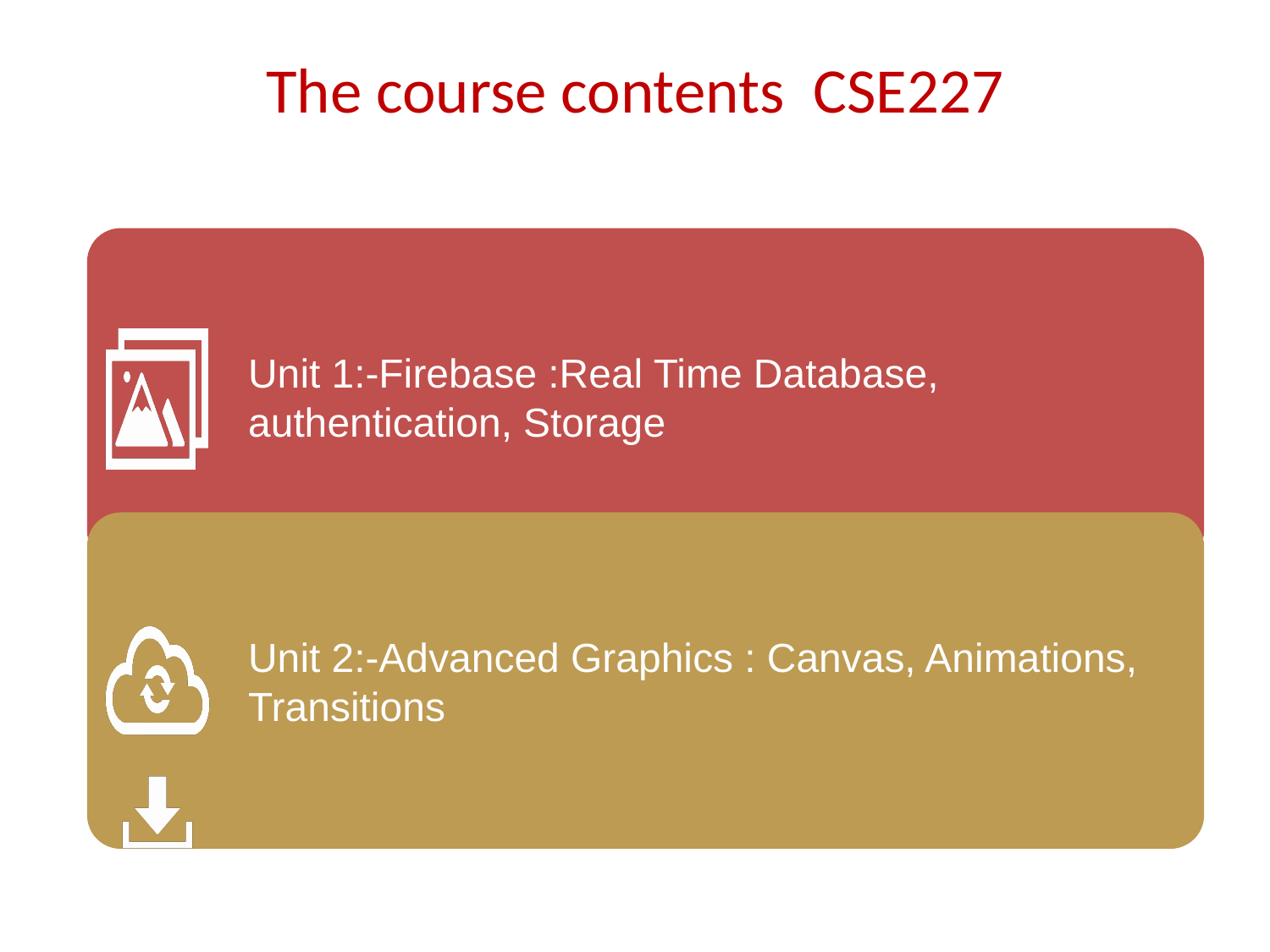

The course contents  CSE227

Unit 1:-Firebase :Real Time Database, authentication, Storage

Unit 2:-Advanced Graphics : Canvas, Animations, Transitions